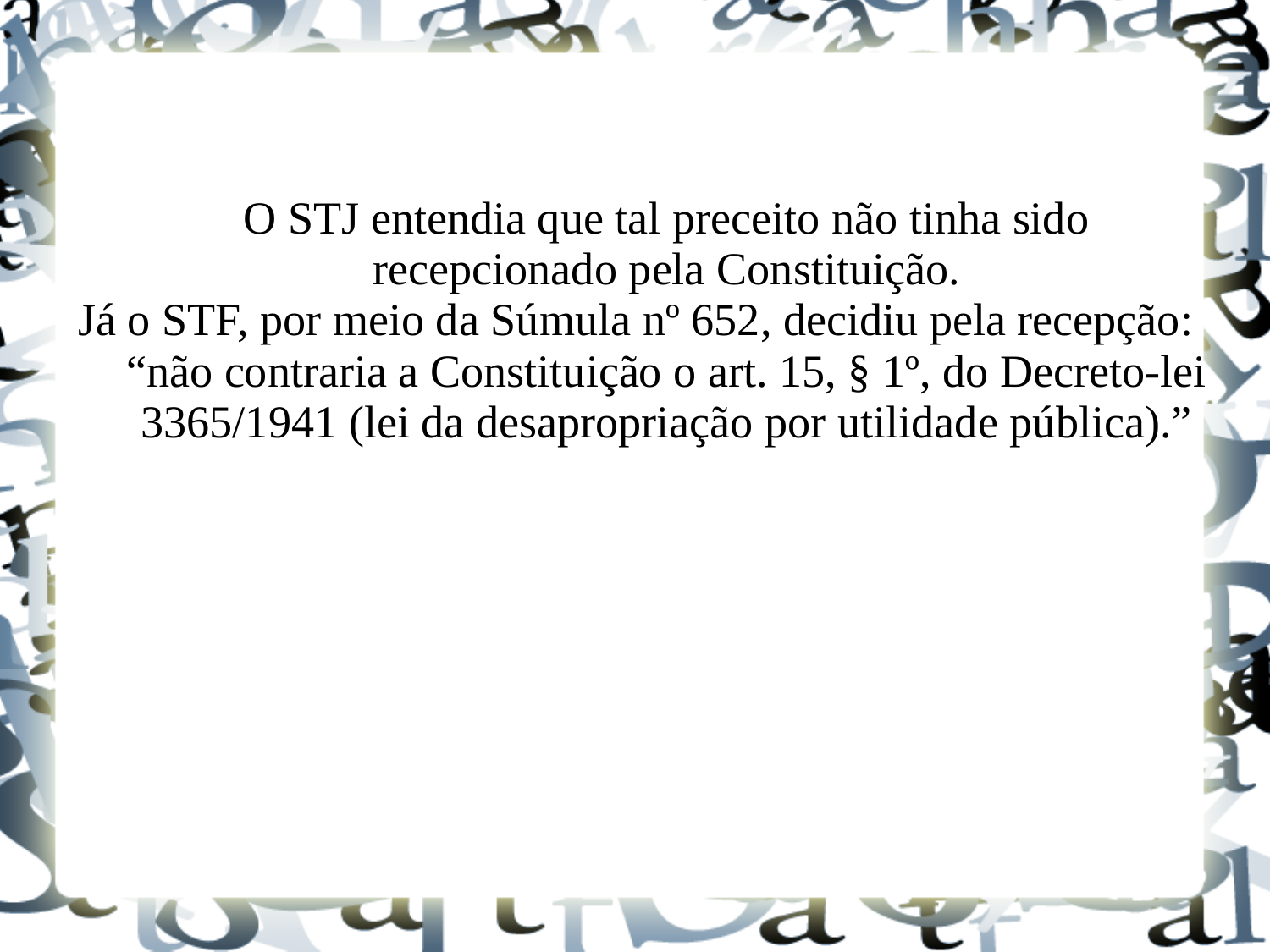

O STJ entendia que tal preceito não tinha sido recepcionado pela Constituição.
Já o STF, por meio da Súmula nº 652, decidiu pela recepção: “não contraria a Constituição o art. 15, § 1º, do Decreto-lei 3365/1941 (lei da desapropriação por utilidade pública).”